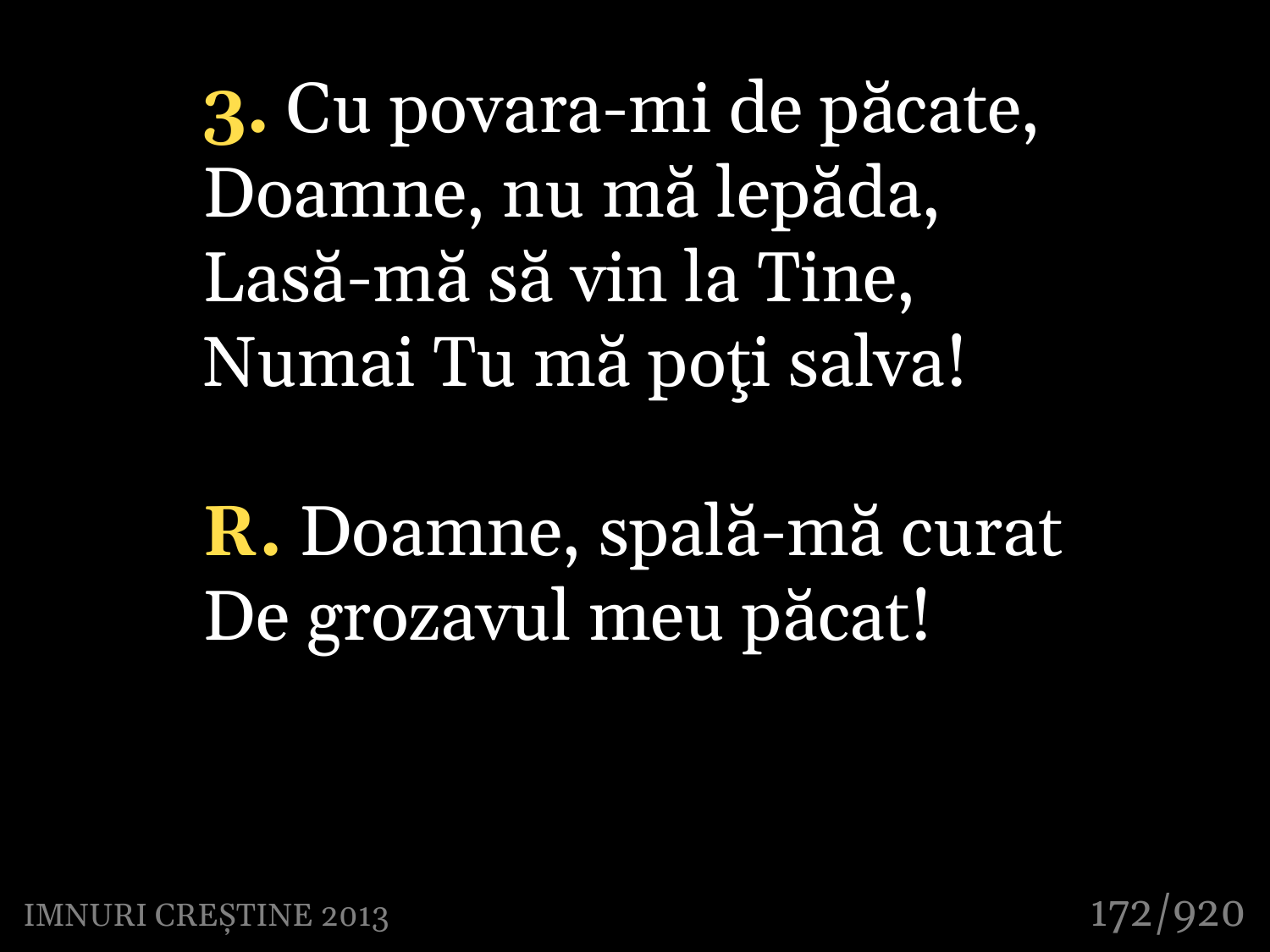

3. Cu povara-mi de păcate,
Doamne, nu mă lepăda,
Lasă-mă să vin la Tine,
Numai Tu mă poţi salva!

R. Doamne, spală-mă curat
De grozavul meu păcat!
172/920
IMNURI CREȘTINE 2013